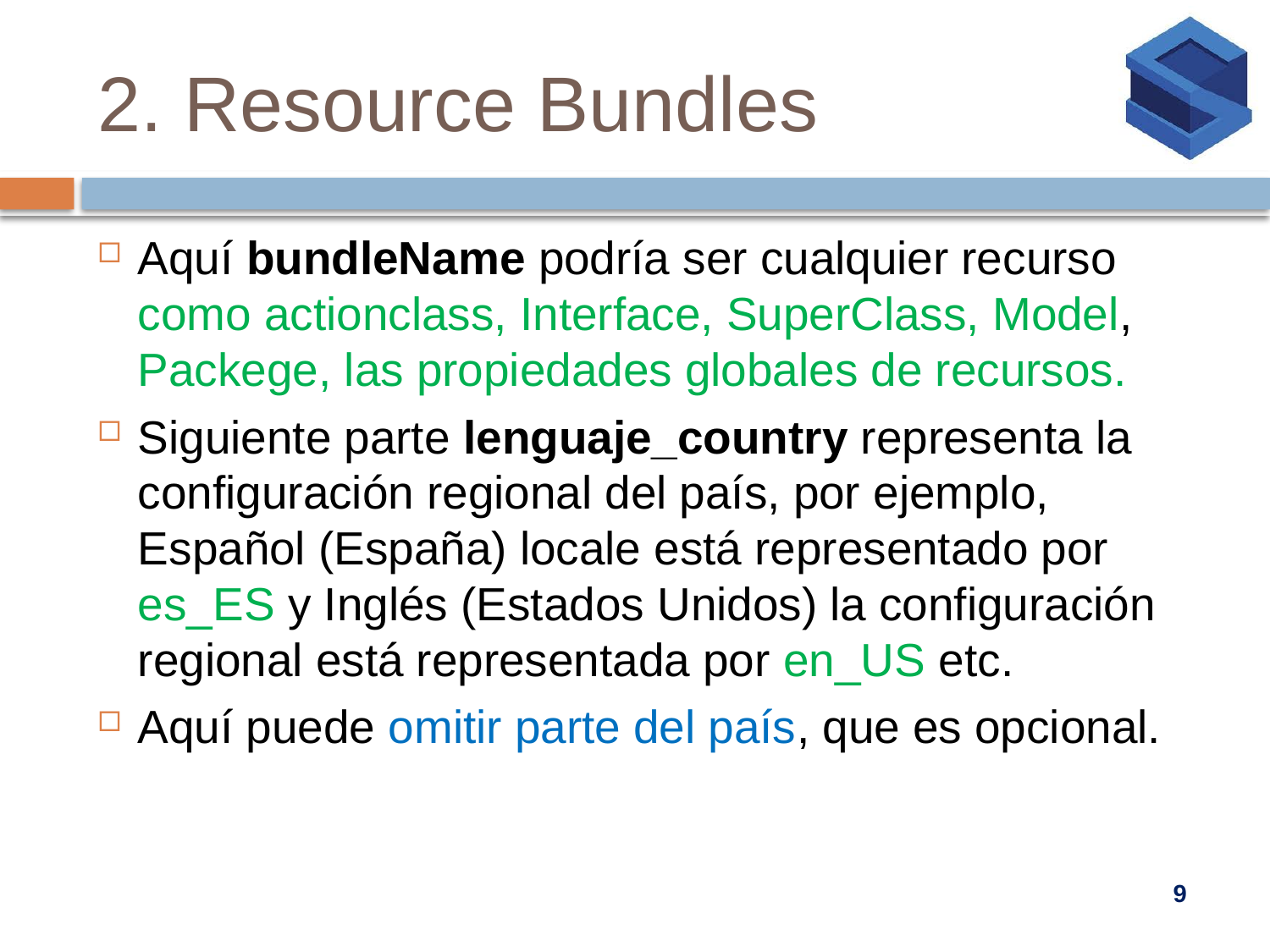

# 2. Resource Bundles
Aquí bundleName podría ser cualquier recurso como actionclass, Interface, SuperClass, Model, Packege, las propiedades globales de recursos.
Siguiente parte lenguaje_country representa la configuración regional del país, por ejemplo, Español (España) locale está representado por es_ES y Inglés (Estados Unidos) la configuración regional está representada por en_US etc.
Aquí puede omitir parte del país, que es opcional.
9